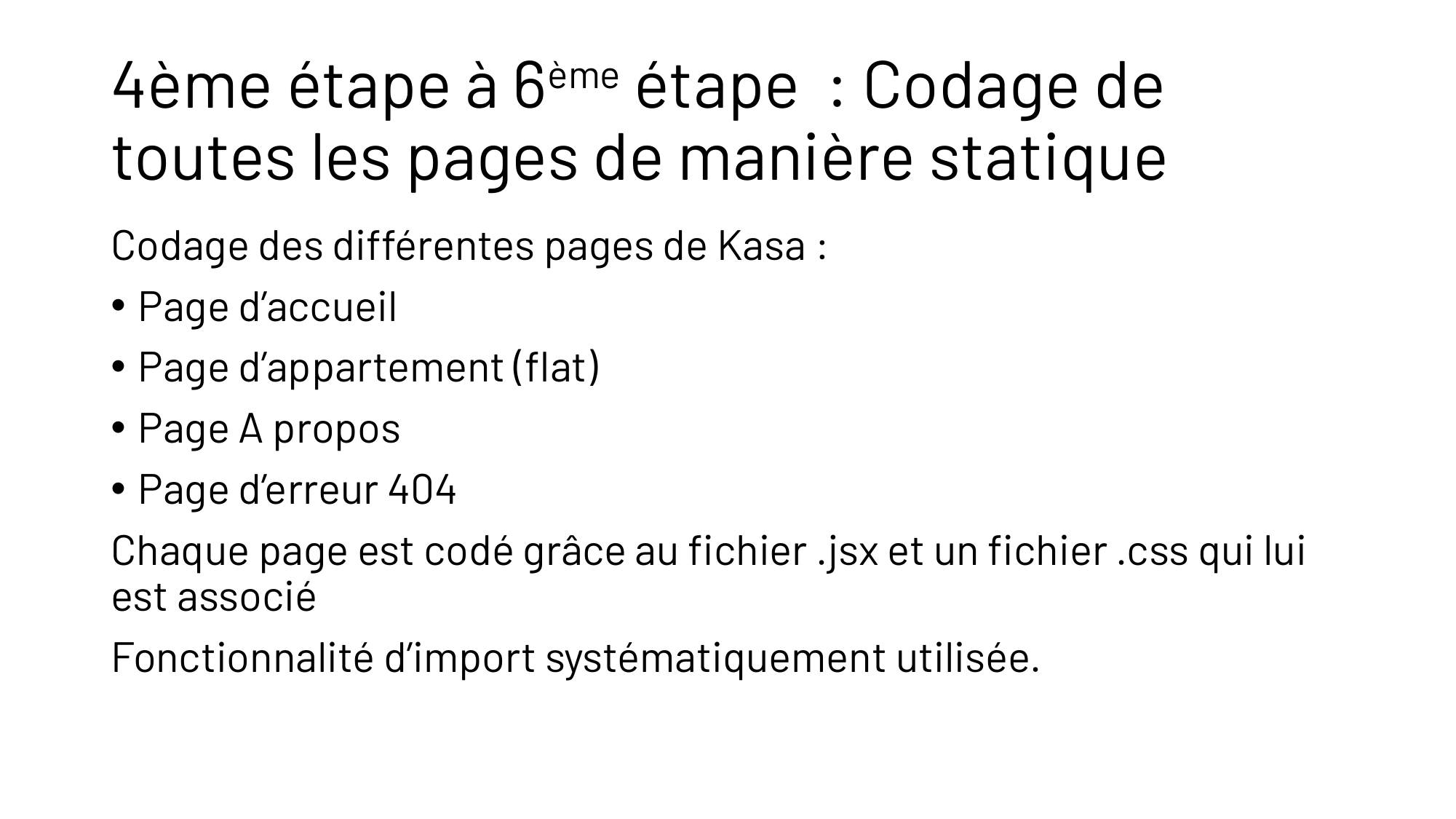

# 4ème étape à 6ème étape  : Codage de toutes les pages de manière statique
Codage des différentes pages de Kasa :
Page d’accueil
Page d’appartement (flat)
Page A propos
Page d’erreur 404
Chaque page est codé grâce au fichier .jsx et un fichier .css qui lui est associé
Fonctionnalité d’import systématiquement utilisée.